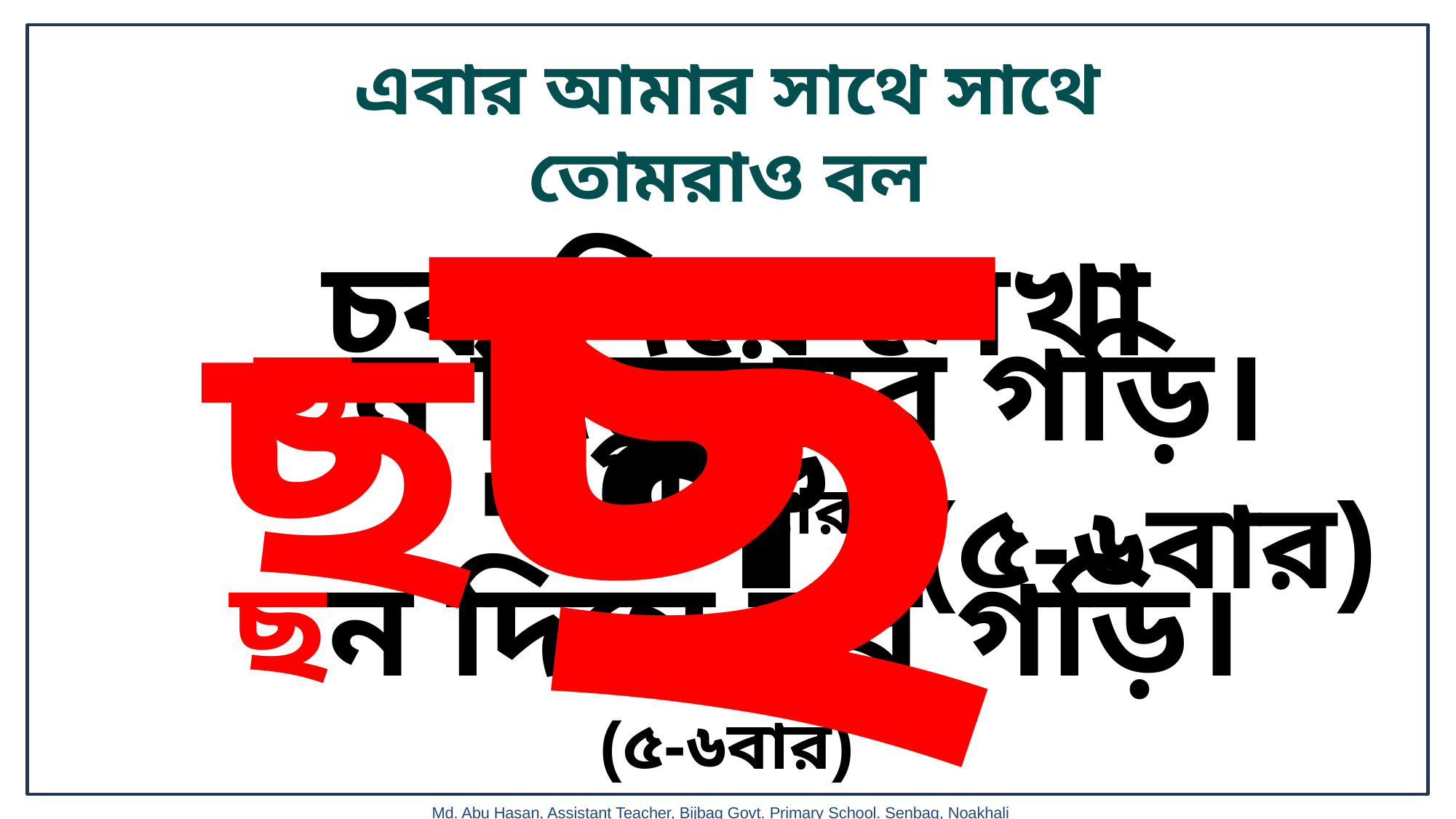

ছ

এবার আমার সাথে সাথে তোমরাও বল
চক দিয়ে লেখা পড়ি।
ছন দিয়ে ঘর গড়ি।
(৫-৬বার)
ছ-ন (৫-৬বার)
ছন দিয়ে ঘর গড়ি।
(৫-৬বার)